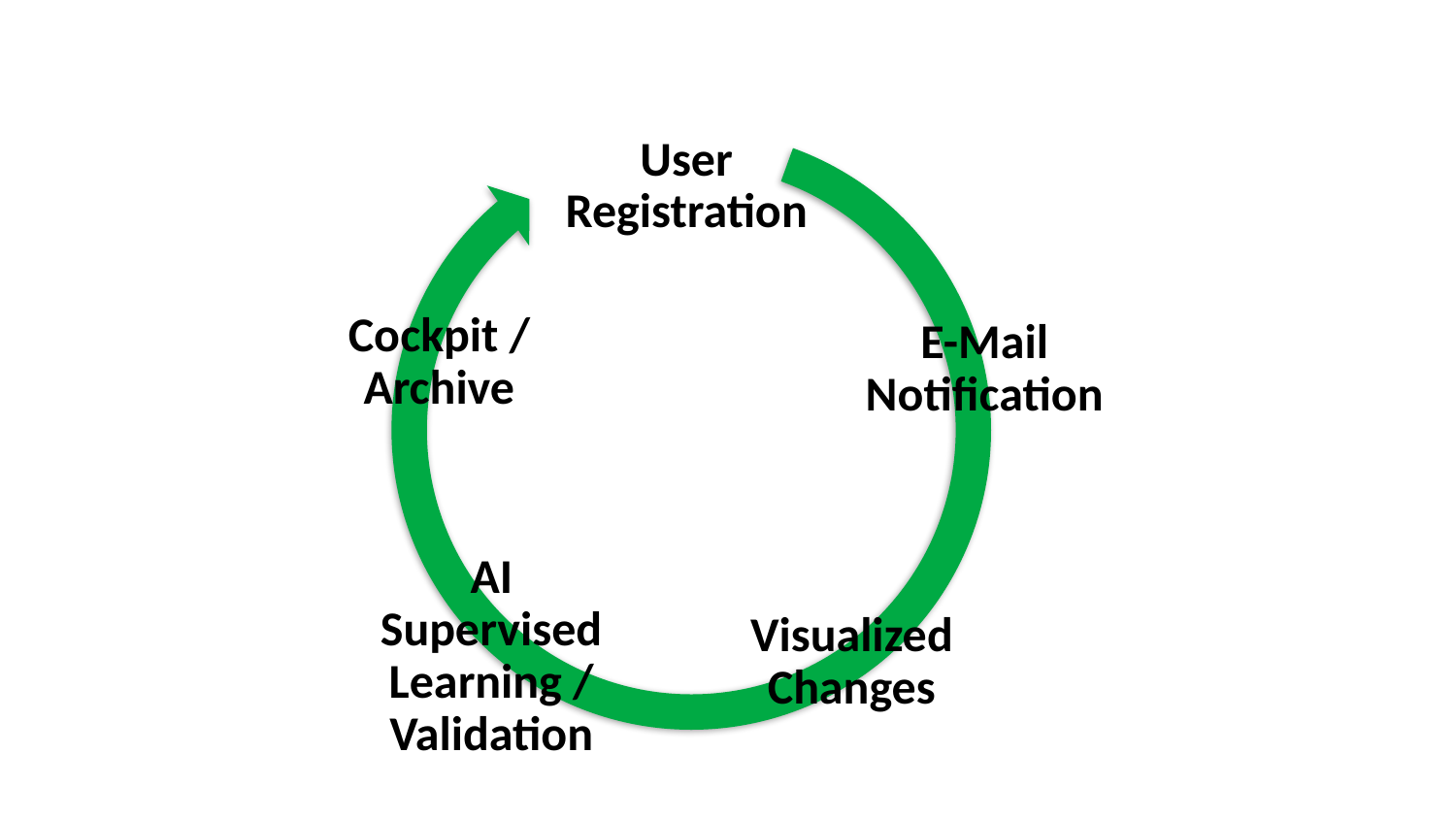

User Registration
E-Mail Notification
Visualized Changes
AI Supervised Learning / Validation
Cockpit / Archive